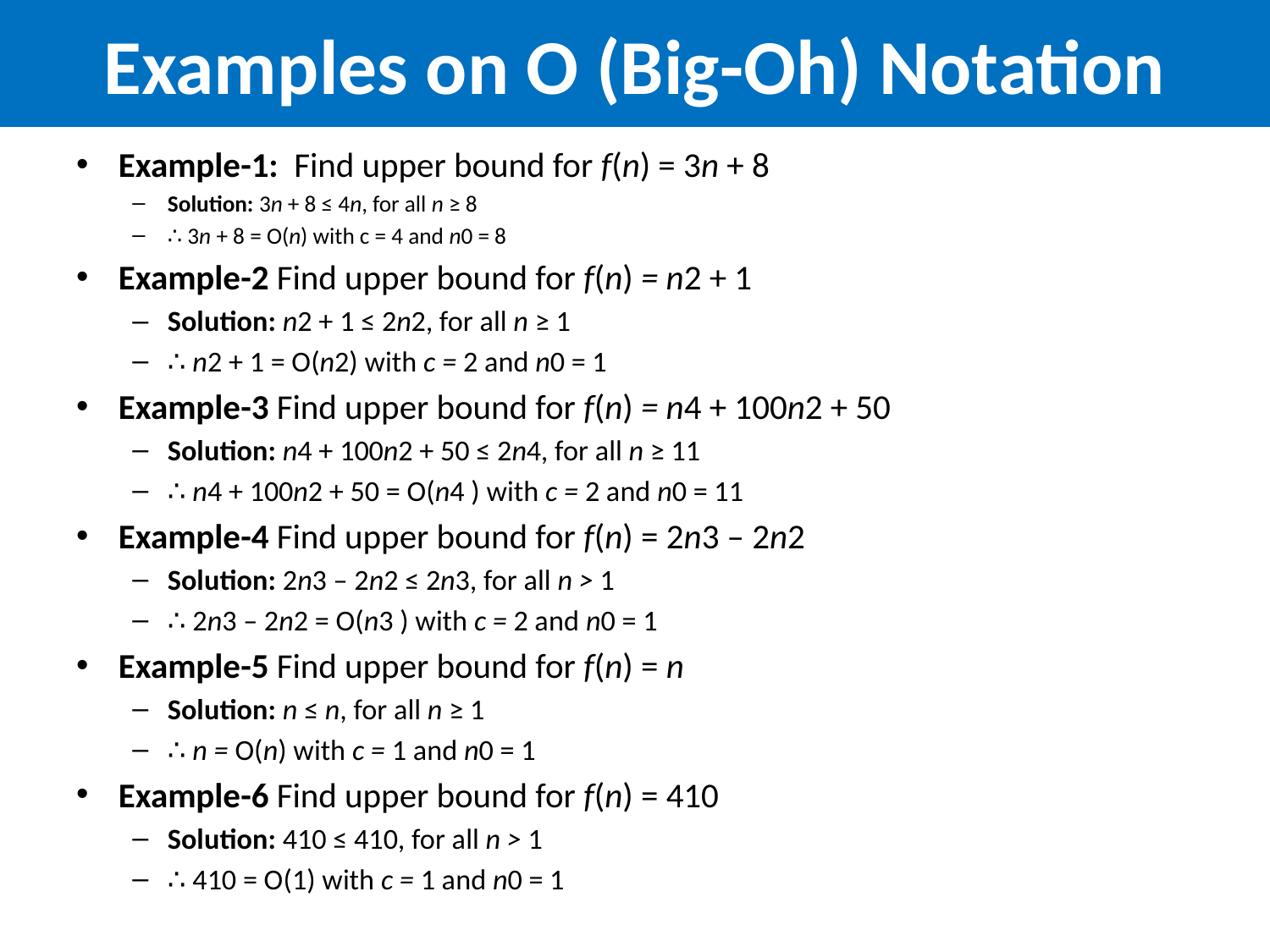

# Examples on O (Big-Oh) Notation
Example-1:  Find upper bound for f(n) = 3n + 8
Solution: 3n + 8 ≤ 4n, for all n ≥ 8
∴ 3n + 8 = O(n) with c = 4 and n0 = 8
Example-2 Find upper bound for f(n) = n2 + 1
Solution: n2 + 1 ≤ 2n2, for all n ≥ 1
∴ n2 + 1 = O(n2) with c = 2 and n0 = 1
Example-3 Find upper bound for f(n) = n4 + 100n2 + 50
Solution: n4 + 100n2 + 50 ≤ 2n4, for all n ≥ 11
∴ n4 + 100n2 + 50 = O(n4 ) with c = 2 and n0 = 11
Example-4 Find upper bound for f(n) = 2n3 – 2n2
Solution: 2n3 – 2n2 ≤ 2n3, for all n > 1
∴ 2n3 – 2n2 = O(n3 ) with c = 2 and n0 = 1
Example-5 Find upper bound for f(n) = n
Solution: n ≤ n, for all n ≥ 1
∴ n = O(n) with c = 1 and n0 = 1
Example-6 Find upper bound for f(n) = 410
Solution: 410 ≤ 410, for all n > 1
∴ 410 = O(1) with c = 1 and n0 = 1